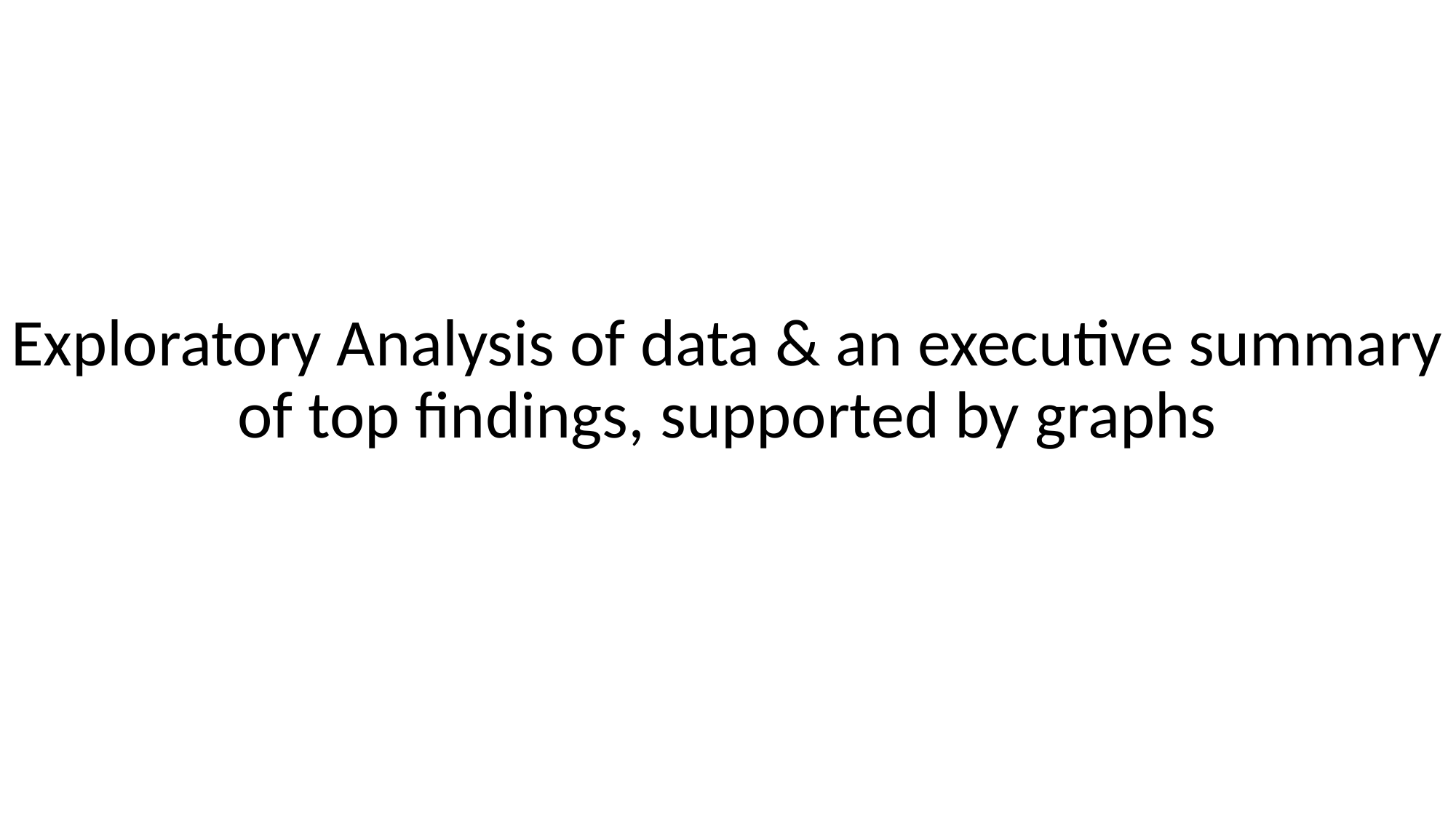

# Exploratory Analysis of data & an executive summary of top findings, supported by graphs